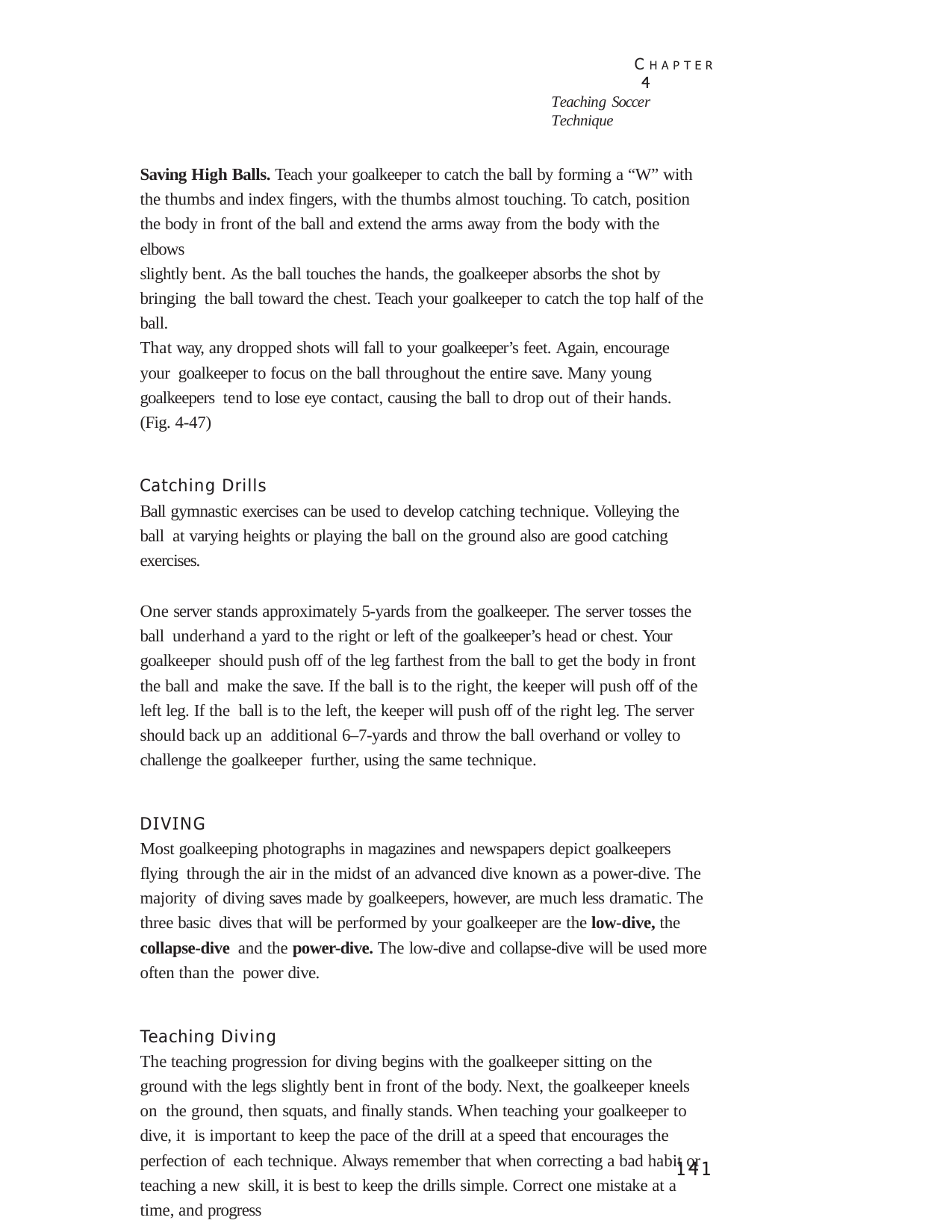

C H A P T E R   4
Teaching Soccer Technique
Saving High Balls. Teach your goalkeeper to catch the ball by forming a “W” with  the thumbs and index fingers, with the thumbs almost touching. To catch, position  the body in front of the ball and extend the arms away from the body with the elbows
slightly bent. As the ball touches the hands, the goalkeeper absorbs the shot by bringing  the ball toward the chest. Teach your goalkeeper to catch the top half of the ball.
That way, any dropped shots will fall to your goalkeeper’s feet. Again, encourage your  goalkeeper to focus on the ball throughout the entire save. Many young goalkeepers  tend to lose eye contact, causing the ball to drop out of their hands. (Fig. 4-47)

Catching Drills
Ball gymnastic exercises can be used to develop catching technique. Volleying the ball  at varying heights or playing the ball on the ground also are good catching exercises.

One server stands approximately 5-yards from the goalkeeper. The server tosses the ball  underhand a yard to the right or left of the goalkeeper’s head or chest. Your goalkeeper  should push off of the leg farthest from the ball to get the body in front the ball and  make the save. If the ball is to the right, the keeper will push off of the left leg. If the  ball is to the left, the keeper will push off of the right leg. The server should back up an  additional 6–7-yards and throw the ball overhand or volley to challenge the goalkeeper  further, using the same technique.

DIVING
Most goalkeeping photographs in magazines and newspapers depict goalkeepers flying  through the air in the midst of an advanced dive known as a power-dive. The majority  of diving saves made by goalkeepers, however, are much less dramatic. The three basic  dives that will be performed by your goalkeeper are the low-dive, the collapse-dive  and the power-dive. The low-dive and collapse-dive will be used more often than the  power dive.

Teaching Diving
The teaching progression for diving begins with the goalkeeper sitting on the
ground with the legs slightly bent in front of the body. Next, the goalkeeper kneels on  the ground, then squats, and finally stands. When teaching your goalkeeper to dive, it  is important to keep the pace of the drill at a speed that encourages the perfection of  each technique. Always remember that when correcting a bad habit or teaching a new  skill, it is best to keep the drills simple. Correct one mistake at a time, and progress
141